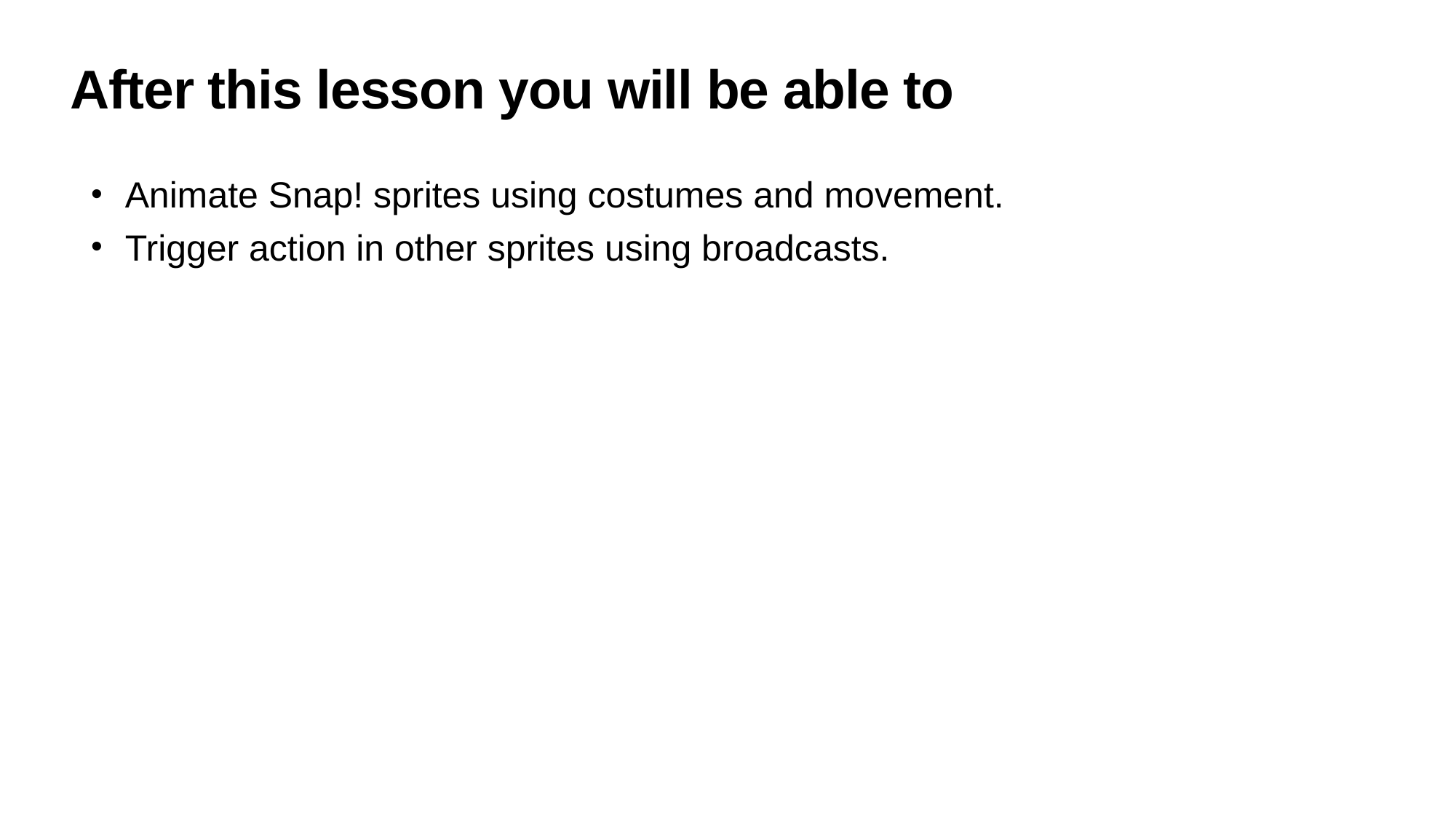

# After this lesson you will be able to
Animate Snap! sprites using costumes and movement.
Trigger action in other sprites using broadcasts.